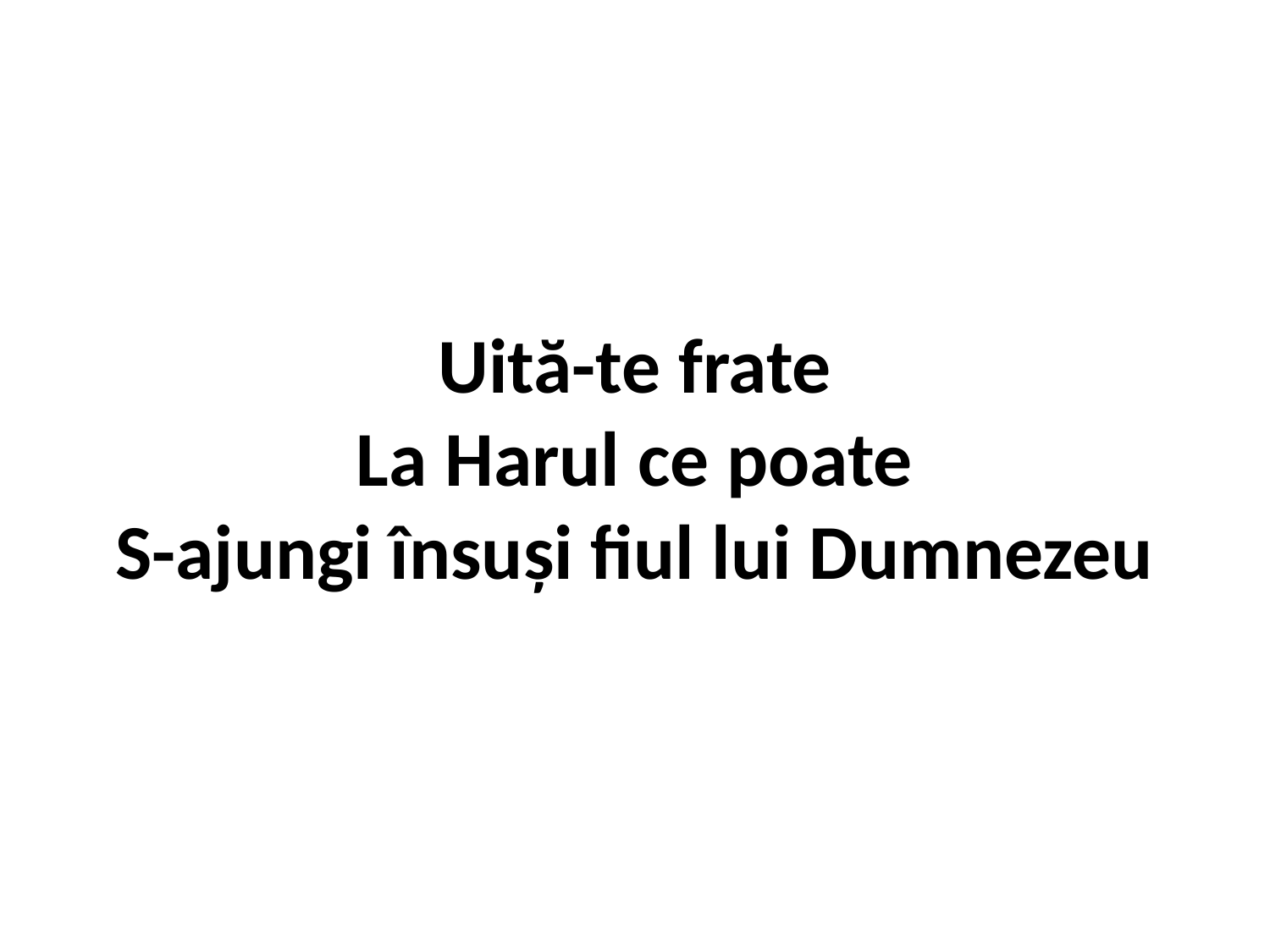

# Uită-te frate La Harul ce poate S-ajungi însuși fiul lui Dumnezeu